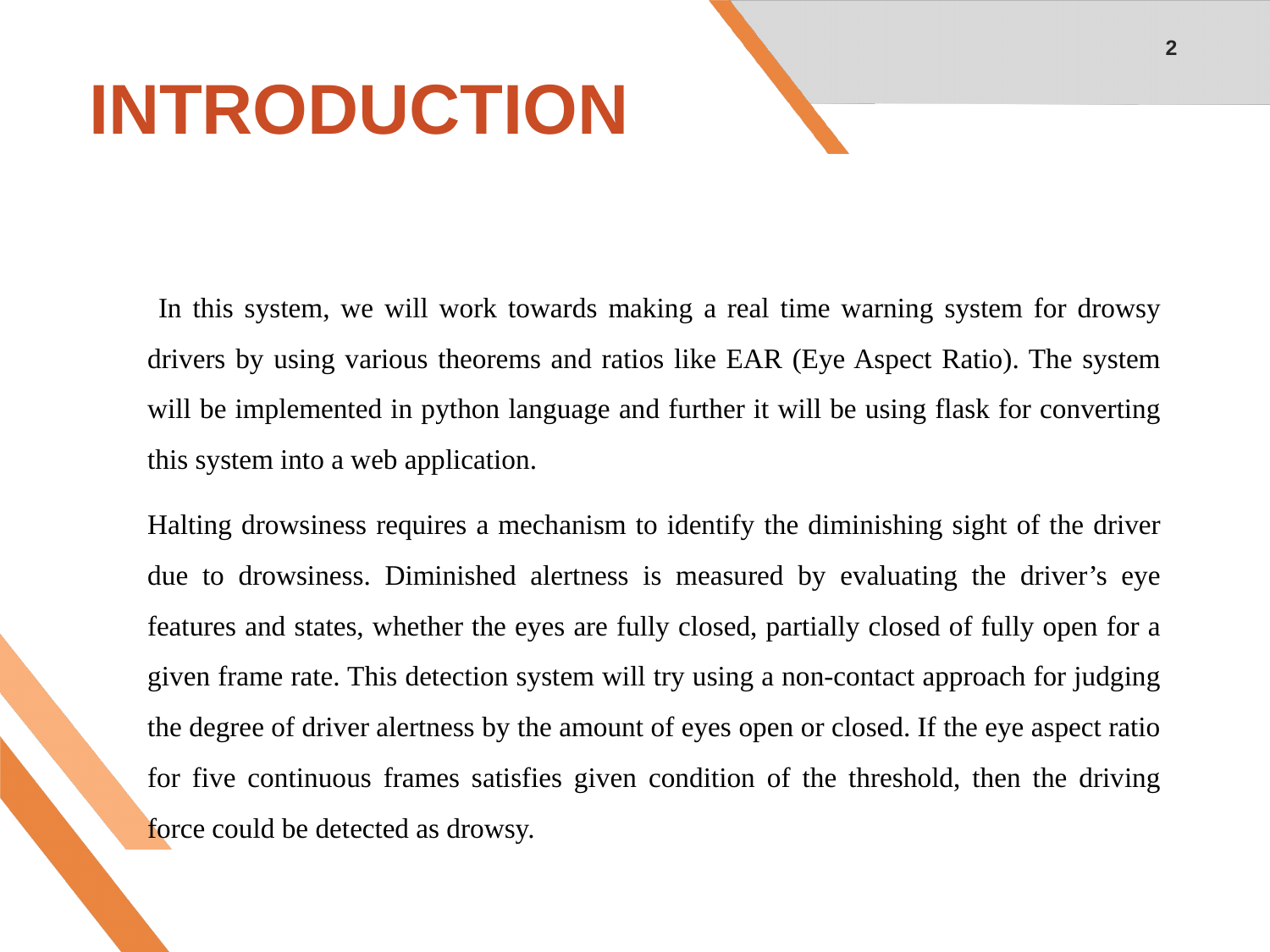

2
# INTRODUCTION
 In this system, we will work towards making a real time warning system for drowsy drivers by using various theorems and ratios like EAR (Eye Aspect Ratio). The system will be implemented in python language and further it will be using flask for converting this system into a web application.
Halting drowsiness requires a mechanism to identify the diminishing sight of the driver due to drowsiness. Diminished alertness is measured by evaluating the driver’s eye features and states, whether the eyes are fully closed, partially closed of fully open for a given frame rate. This detection system will try using a non-contact approach for judging the degree of driver alertness by the amount of eyes open or closed. If the eye aspect ratio for five continuous frames satisfies given condition of the threshold, then the driving force could be detected as drowsy.